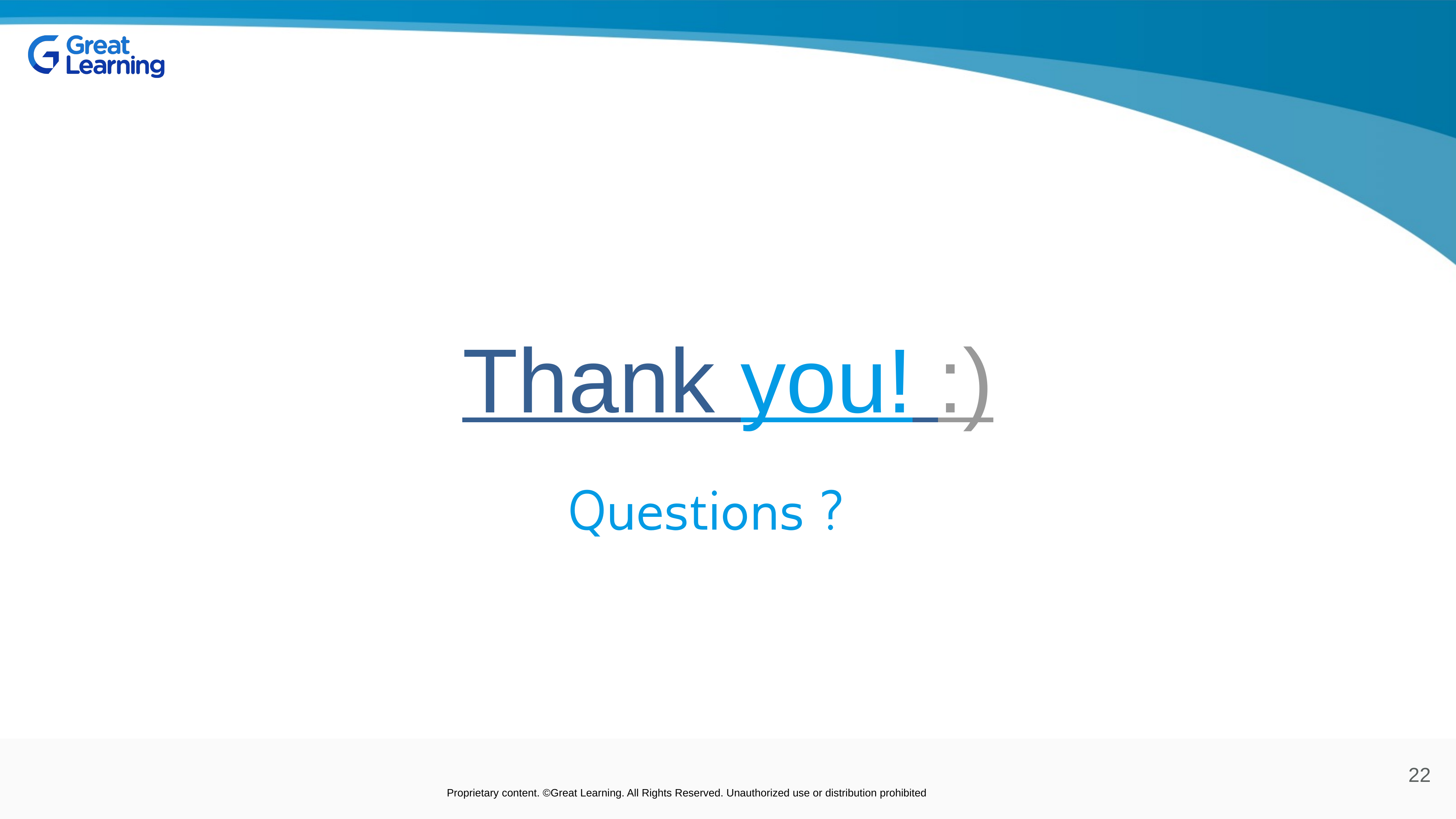

# Thank you! :)
Questions ?
22